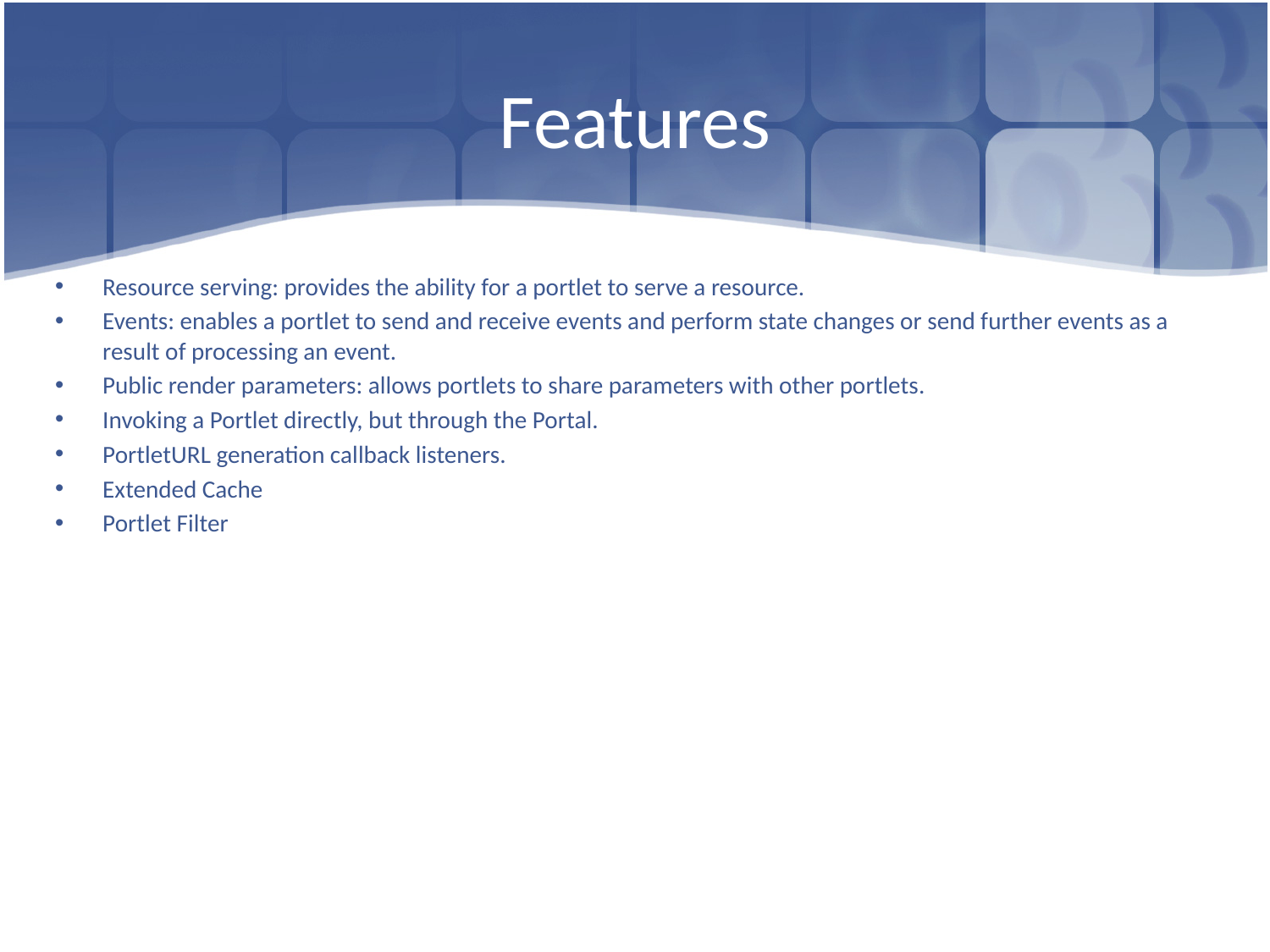

# Features
Resource serving: provides the ability for a portlet to serve a resource.
Events: enables a portlet to send and receive events and perform state changes or send further events as a result of processing an event.
Public render parameters: allows portlets to share parameters with other portlets.
Invoking a Portlet directly, but through the Portal.
PortletURL generation callback listeners.
Extended Cache
Portlet Filter